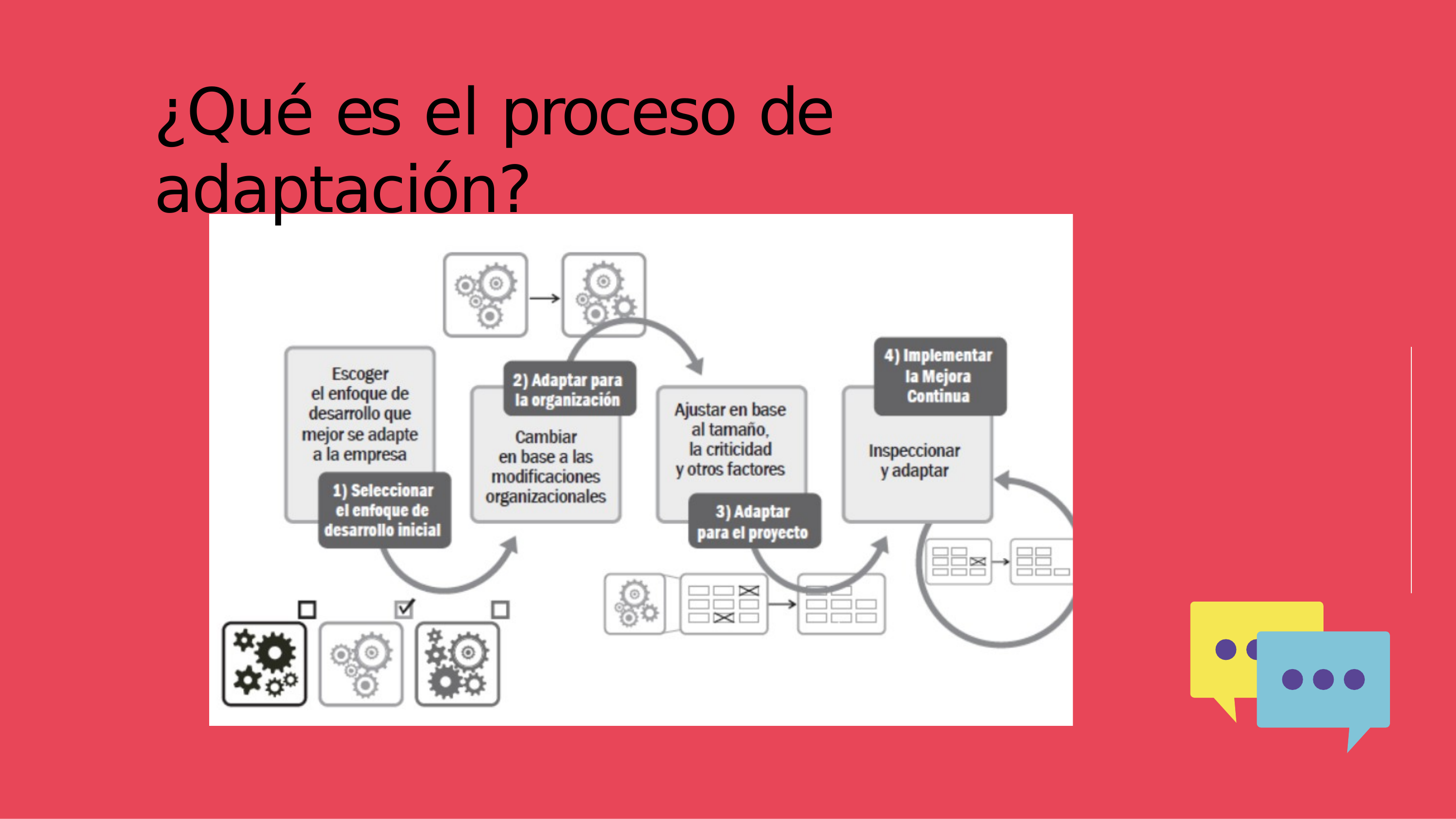

# ¿Qué es el proceso de adaptación?